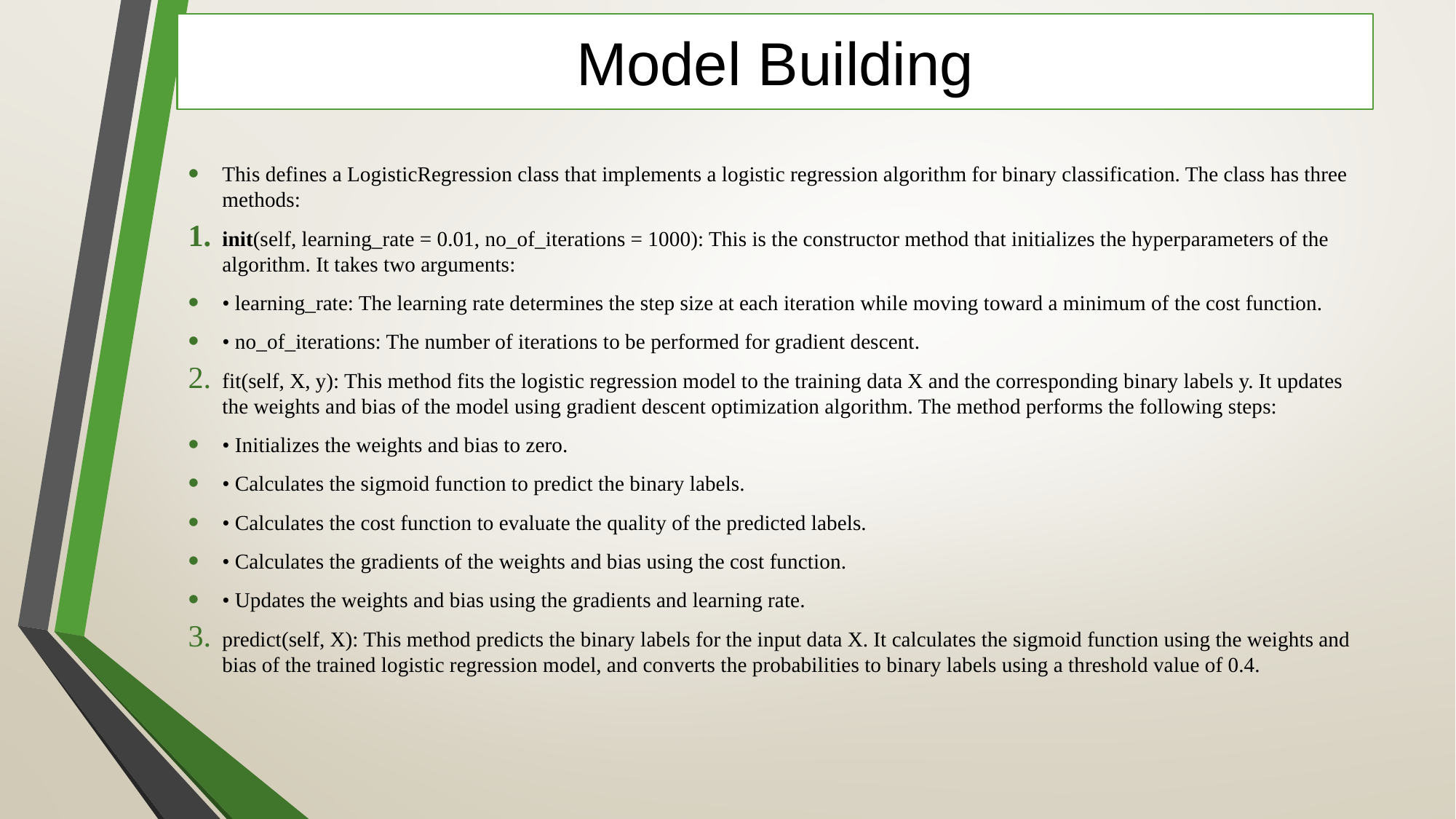

# Model Building
This defines a LogisticRegression class that implements a logistic regression algorithm for binary classification. The class has three methods:
init(self, learning_rate = 0.01, no_of_iterations = 1000): This is the constructor method that initializes the hyperparameters of the algorithm. It takes two arguments:
• learning_rate: The learning rate determines the step size at each iteration while moving toward a minimum of the cost function.
• no_of_iterations: The number of iterations to be performed for gradient descent.
fit(self, X, y): This method fits the logistic regression model to the training data X and the corresponding binary labels y. It updates the weights and bias of the model using gradient descent optimization algorithm. The method performs the following steps:
• Initializes the weights and bias to zero.
• Calculates the sigmoid function to predict the binary labels.
• Calculates the cost function to evaluate the quality of the predicted labels.
• Calculates the gradients of the weights and bias using the cost function.
• Updates the weights and bias using the gradients and learning rate.
predict(self, X): This method predicts the binary labels for the input data X. It calculates the sigmoid function using the weights and bias of the trained logistic regression model, and converts the probabilities to binary labels using a threshold value of 0.4.